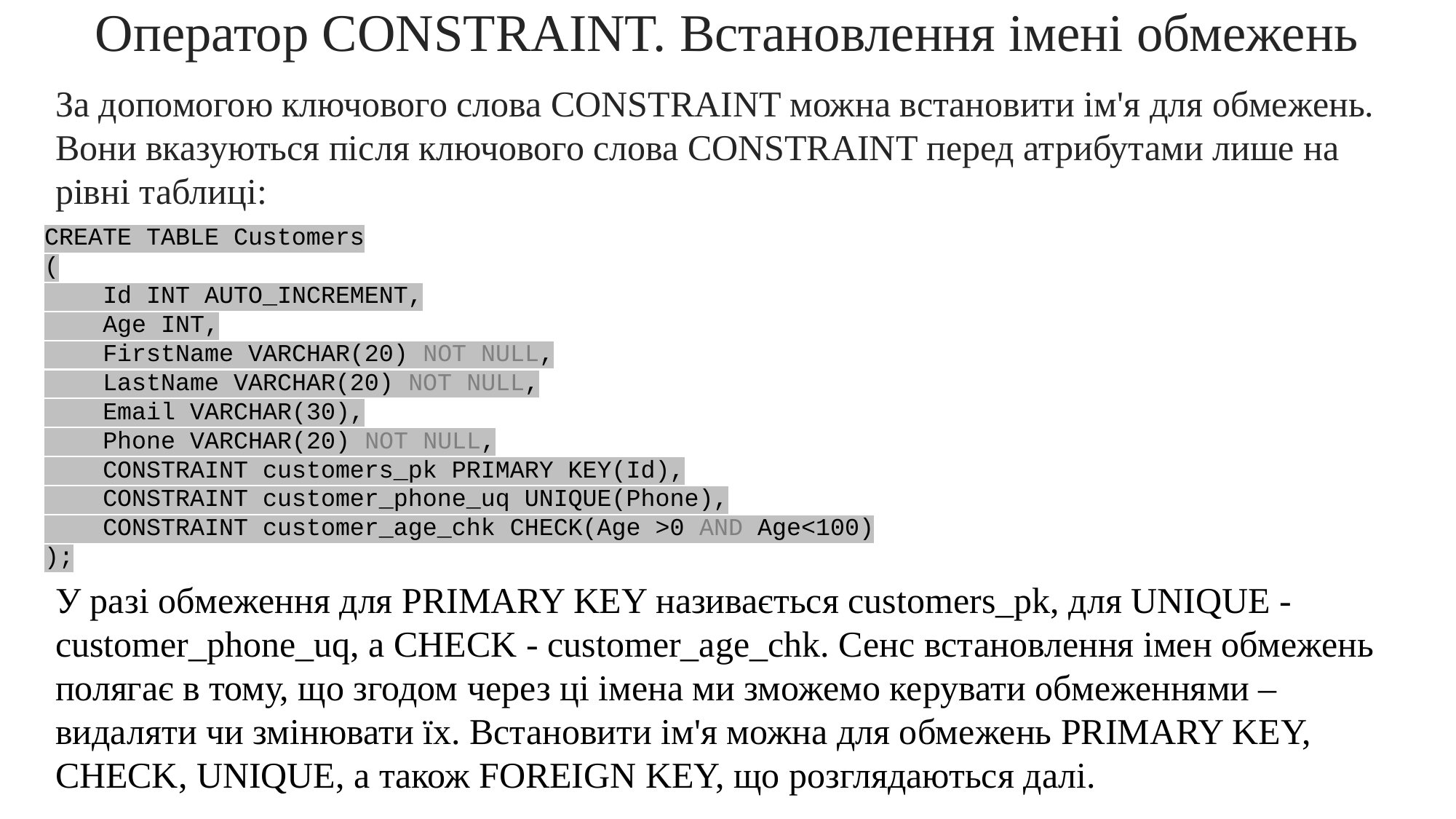

# Оператор CONSTRAINT. Встановлення імені обмежень
За допомогою ключового слова CONSTRAINT можна встановити ім'я для обмежень. Вони вказуються після ключового слова CONSTRAINT перед атрибутами лише на рівні таблиці:
CREATE TABLE Customers
(
    Id INT AUTO_INCREMENT,
    Age INT,
    FirstName VARCHAR(20) NOT NULL,
    LastName VARCHAR(20) NOT NULL,
    Email VARCHAR(30),
    Phone VARCHAR(20) NOT NULL,
    CONSTRAINT customers_pk PRIMARY KEY(Id),
    CONSTRAINT customer_phone_uq UNIQUE(Phone),
    CONSTRAINT customer_age_chk CHECK(Age >0 AND Age<100)
);
У разі обмеження для PRIMARY KEY називається customers_pk, для UNIQUE - customer_phone_uq, а CHECK - customer_age_chk. Сенс встановлення імен обмежень полягає в тому, що згодом через ці імена ми зможемо керувати обмеженнями – видаляти чи змінювати їх. Встановити ім'я можна для обмежень PRIMARY KEY, CHECK, UNIQUE, а також FOREIGN KEY, що розглядаються далі.